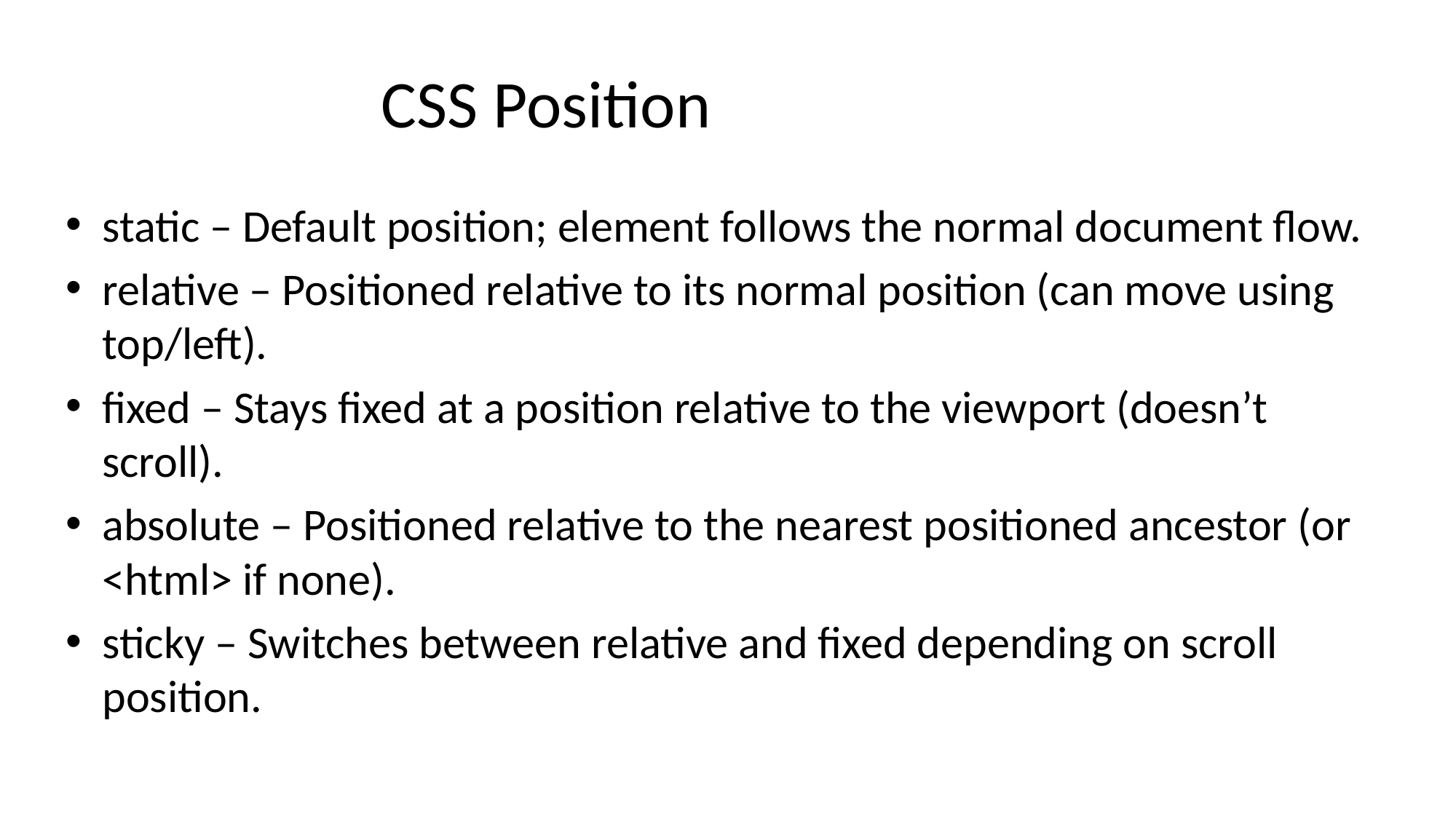

# CSS Position
static – Default position; element follows the normal document flow.
relative – Positioned relative to its normal position (can move using top/left).
fixed – Stays fixed at a position relative to the viewport (doesn’t scroll).
absolute – Positioned relative to the nearest positioned ancestor (or <html> if none).
sticky – Switches between relative and fixed depending on scroll position.